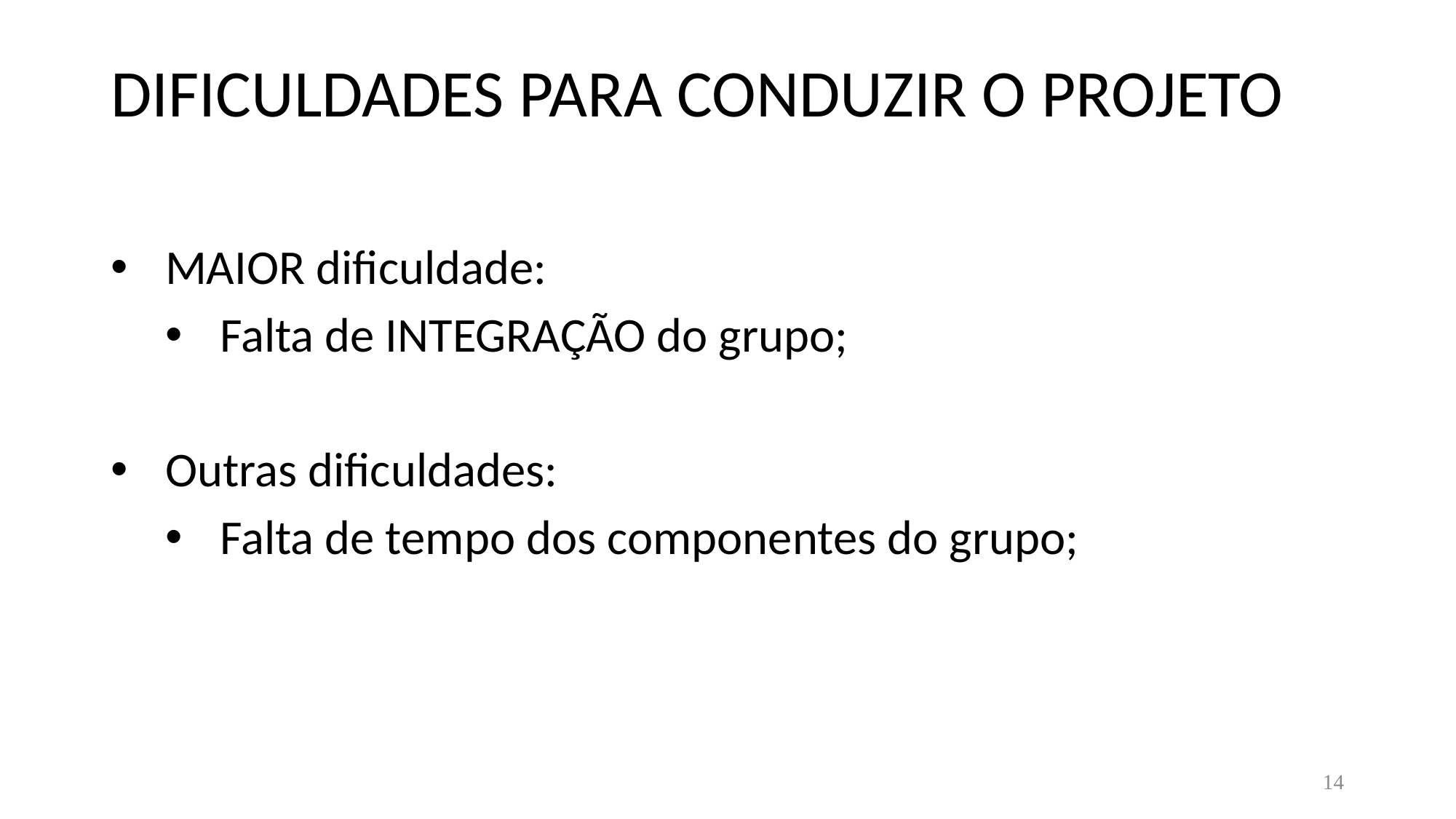

DIFICULDADES PARA CONDUZIR O PROJETO
MAIOR dificuldade:
Falta de INTEGRAÇÃO do grupo;

Outras dificuldades:
Falta de tempo dos componentes do grupo;

14